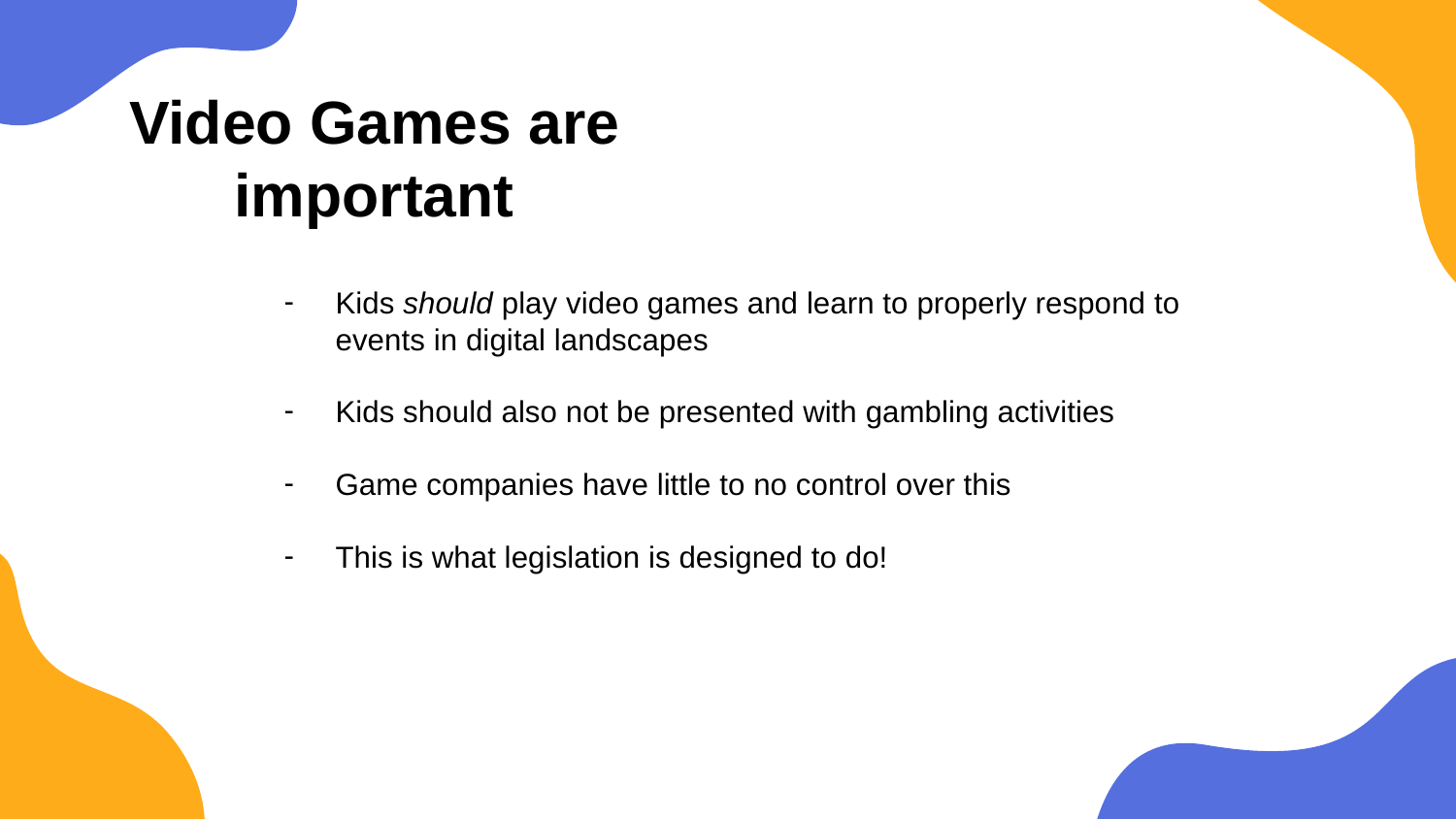

Video Games are important
Kids should play video games and learn to properly respond to events in digital landscapes

Kids should also not be presented with gambling activities

Game companies have little to no control over this

This is what legislation is designed to do!